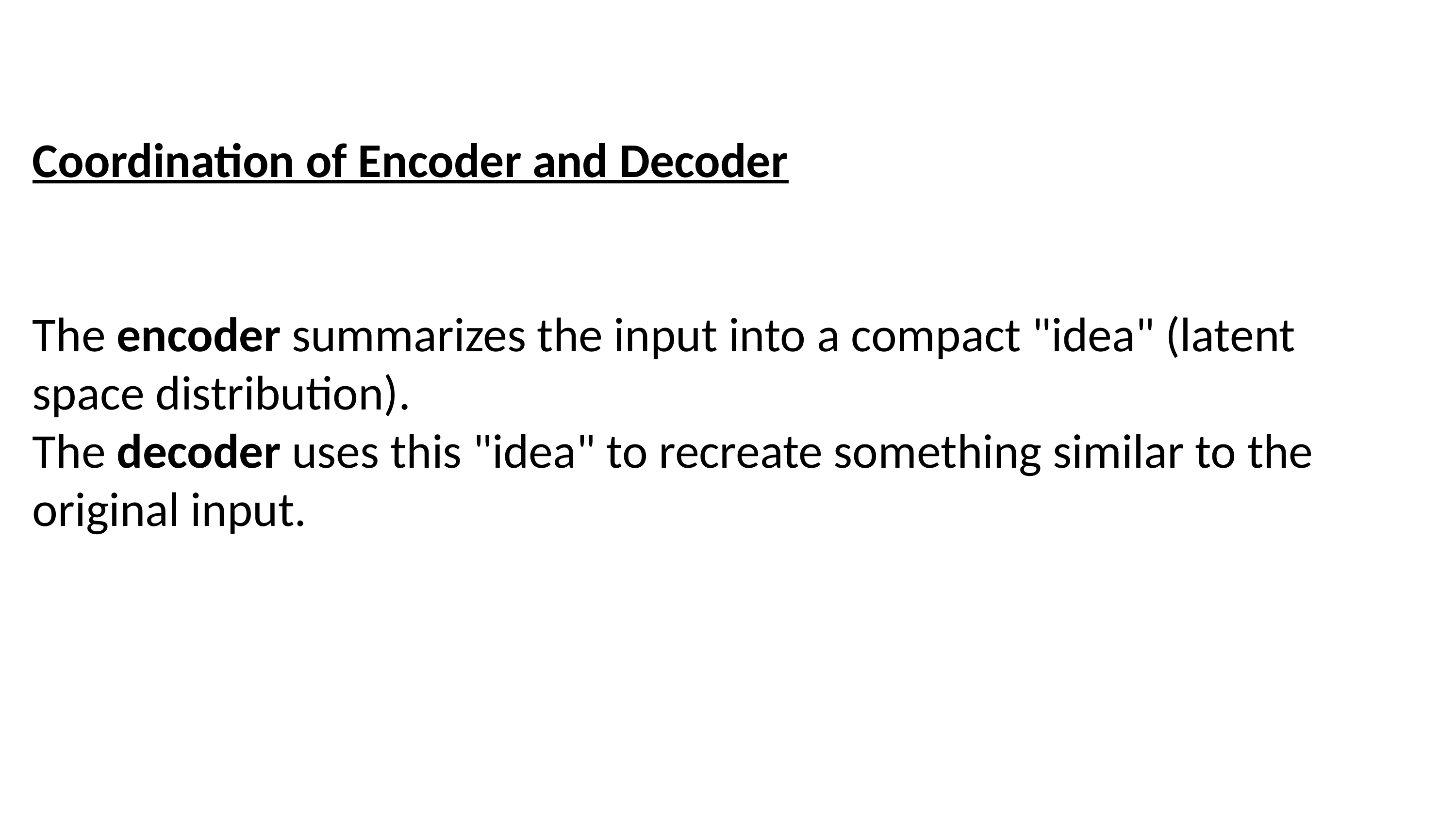

Coordination of Encoder and Decoder

The encoder summarizes the input into a compact "idea" (latent space distribution).
The decoder uses this "idea" to recreate something similar to the original input.

4
7.       Dicussion,Conclusion and Refrences